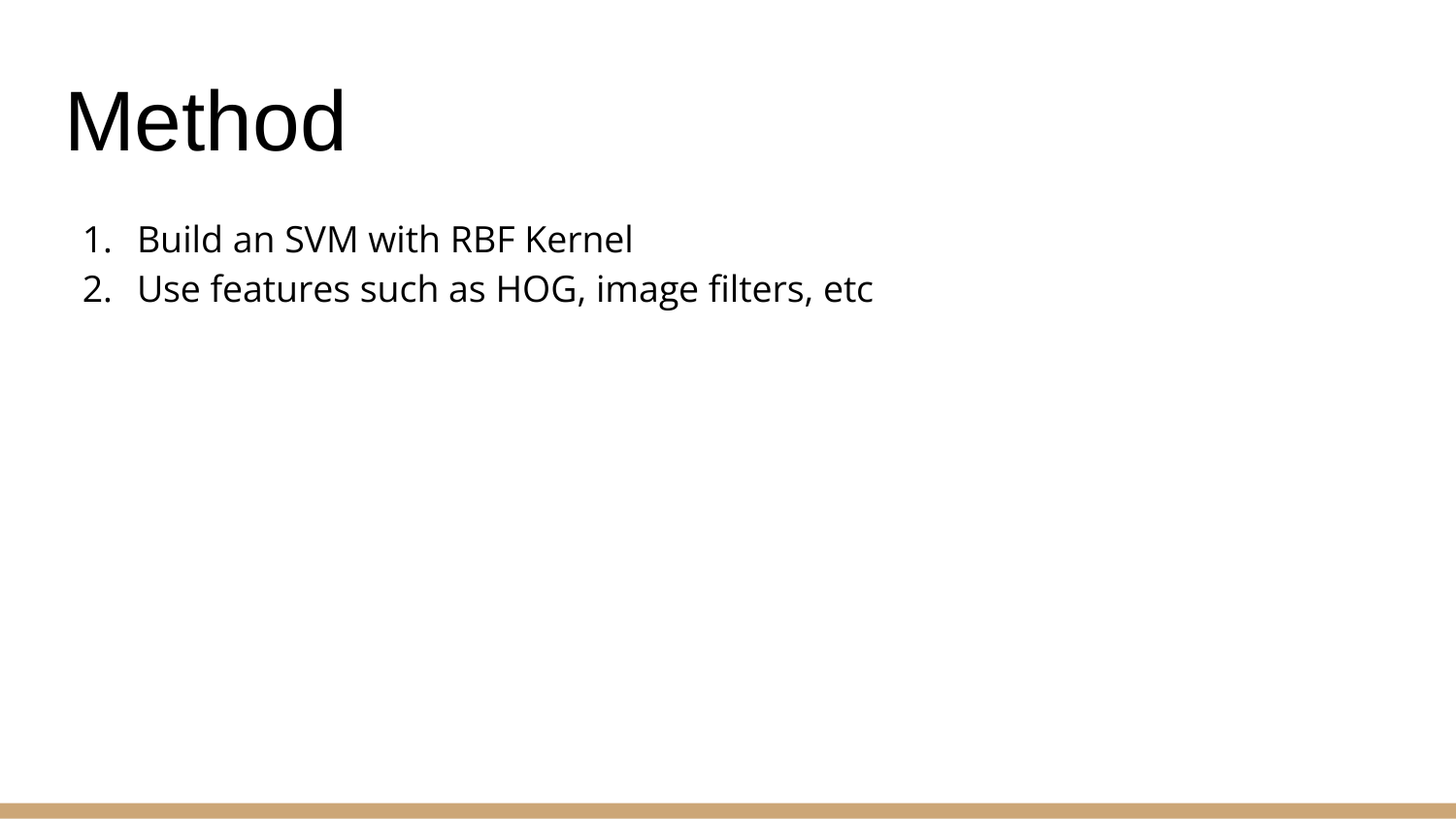

# Method
Build an SVM with RBF Kernel
Use features such as HOG, image filters, etc